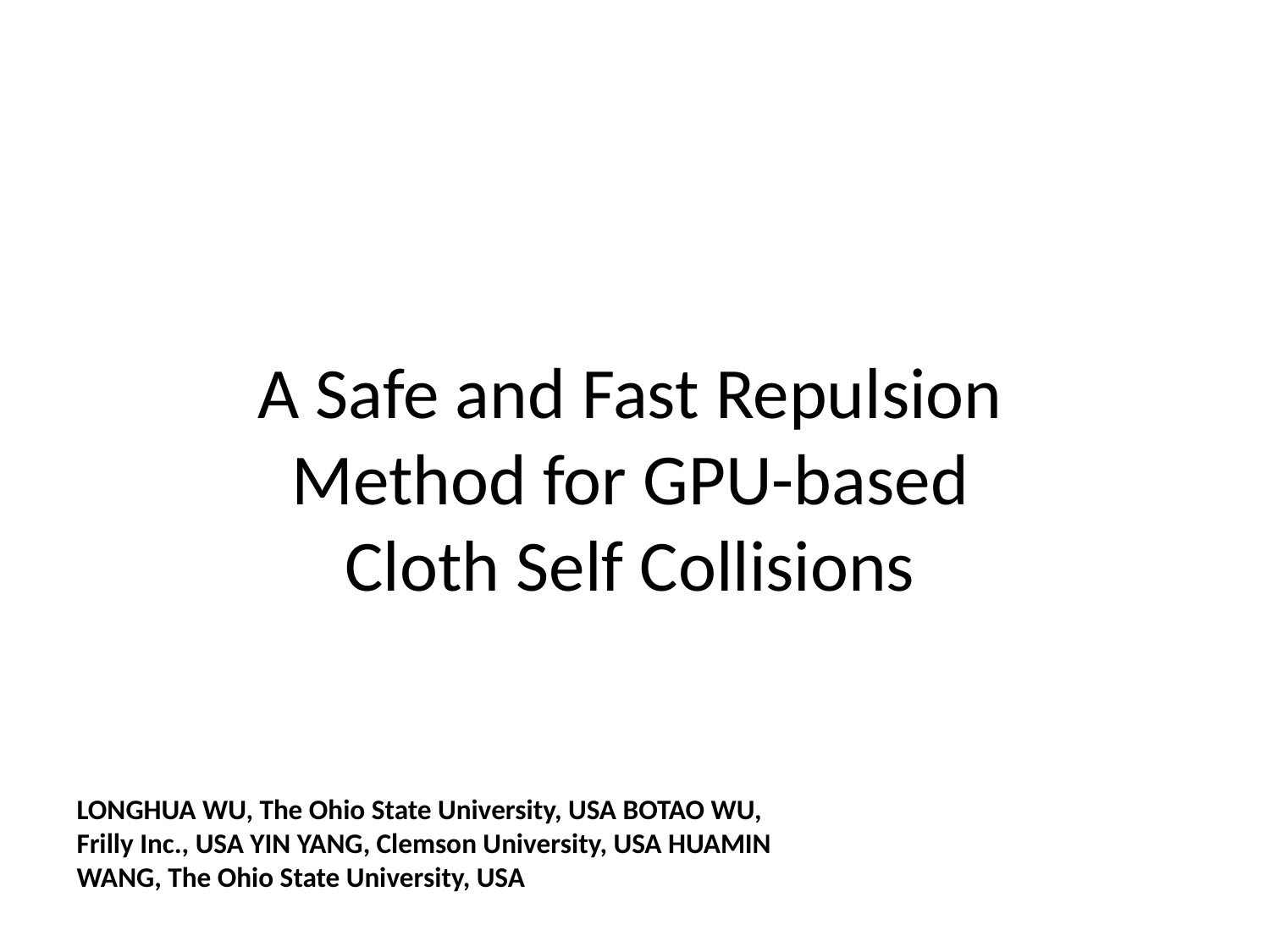

# A Safe and Fast Repulsion Method for GPU-based Cloth Self Collisions
LONGHUA WU, The Ohio State University, USA BOTAO WU, Frilly Inc., USA YIN YANG, Clemson University, USA HUAMIN WANG, The Ohio State University, USA